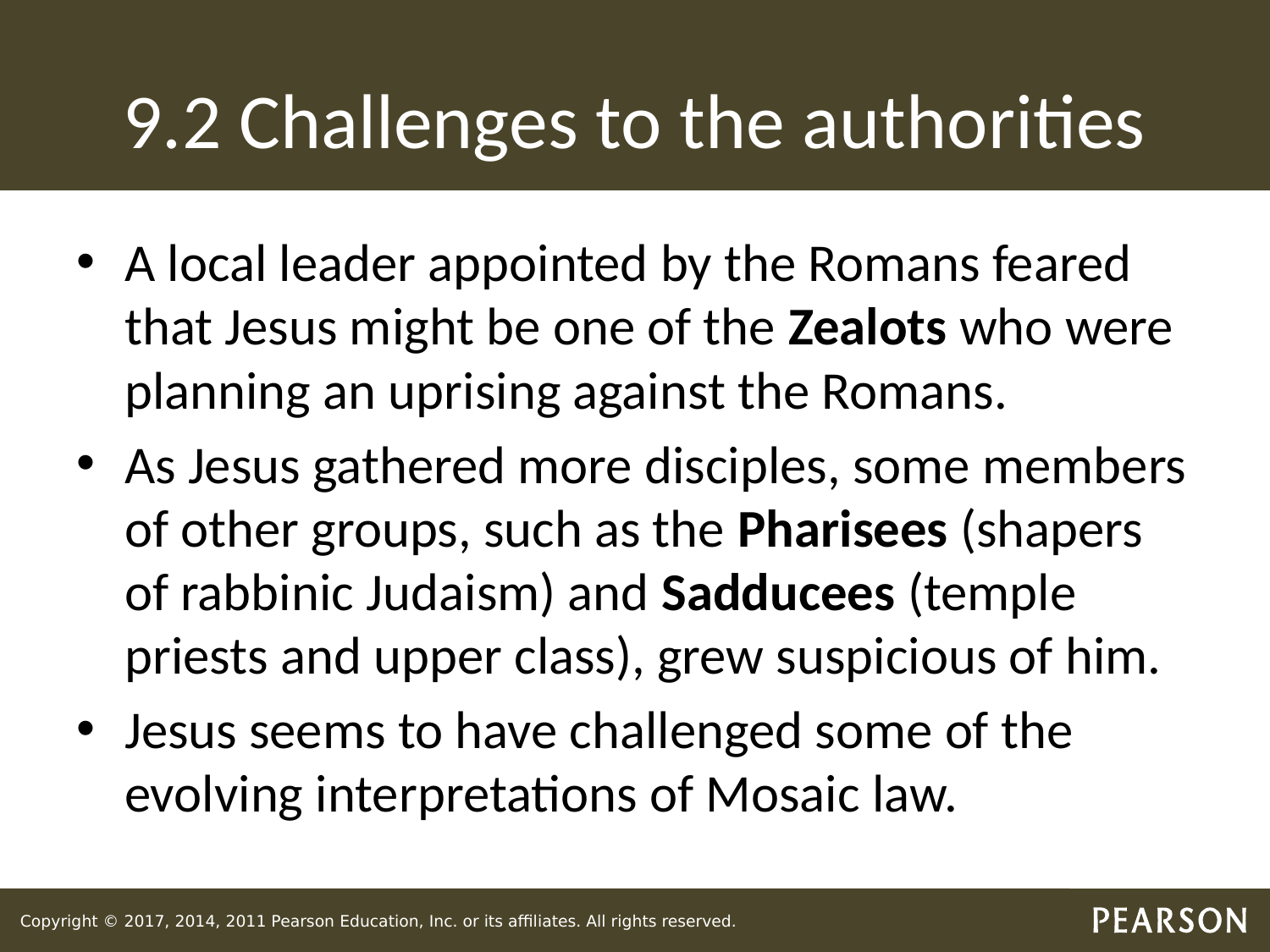

# 9.2 Challenges to the authorities
A local leader appointed by the Romans feared that Jesus might be one of the Zealots who were planning an uprising against the Romans.
As Jesus gathered more disciples, some members of other groups, such as the Pharisees (shapers of rabbinic Judaism) and Sadducees (temple priests and upper class), grew suspicious of him.
Jesus seems to have challenged some of the evolving interpretations of Mosaic law.